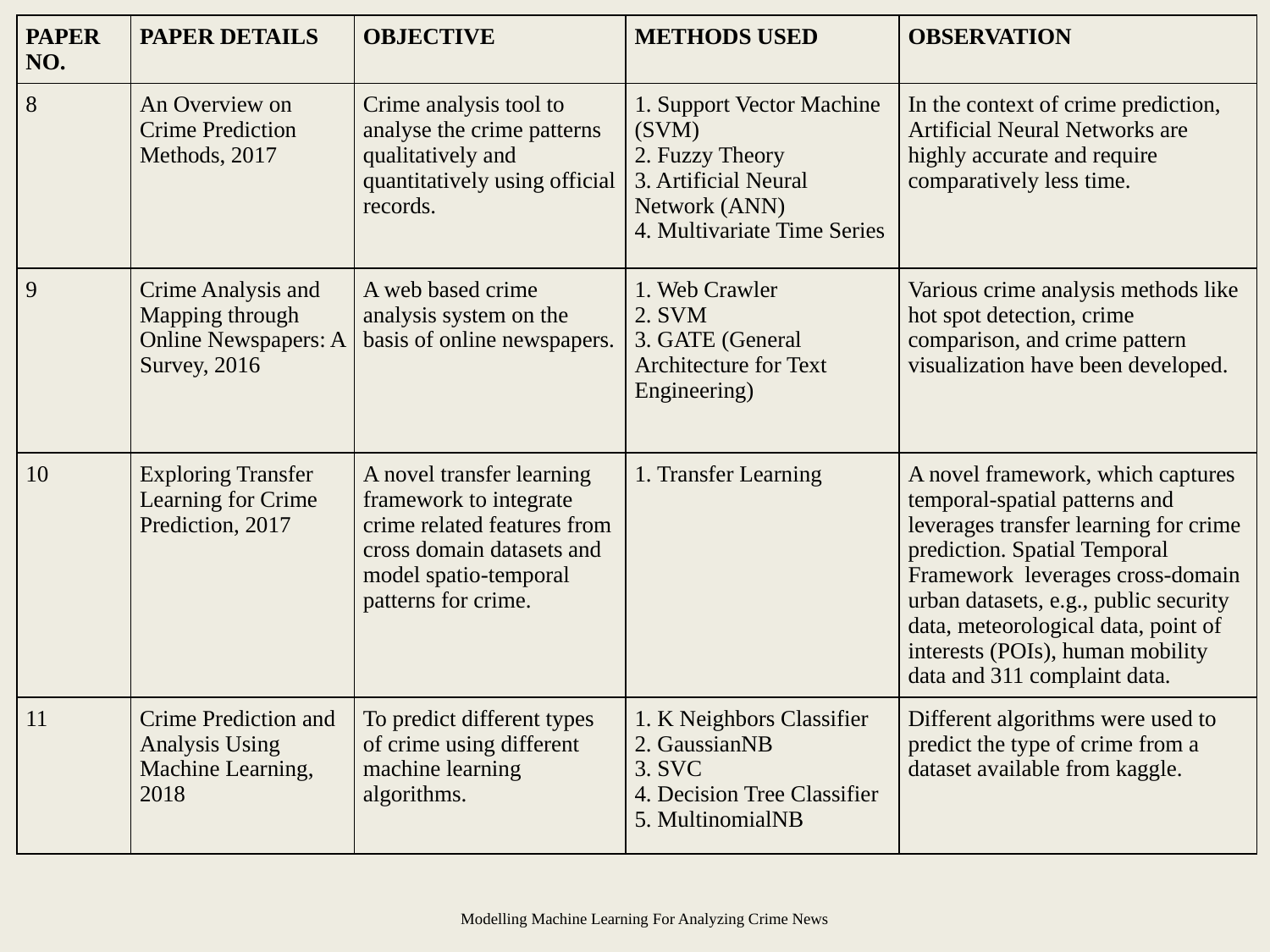

| PAPER NO. | PAPER DETAILS | OBJECTIVE | METHODS USED | OBSERVATION |
| --- | --- | --- | --- | --- |
| 8 | An Overview on Crime Prediction Methods, 2017 | Crime analysis tool to analyse the crime patterns qualitatively and quantitatively using official records. | 1. Support Vector Machine (SVM) 2. Fuzzy Theory 3. Artificial Neural Network (ANN) 4. Multivariate Time Series | In the context of crime prediction, Artificial Neural Networks are highly accurate and require comparatively less time. |
| 9 | Crime Analysis and Mapping through Online Newspapers: A Survey, 2016 | A web based crime analysis system on the basis of online newspapers. | 1. Web Crawler 2. SVM 3. GATE (General Architecture for Text Engineering) | Various crime analysis methods like hot spot detection, crime comparison, and crime pattern visualization have been developed. |
| 10 | Exploring Transfer Learning for Crime Prediction, 2017 | A novel transfer learning framework to integrate crime related features from cross domain datasets and model spatio-temporal patterns for crime. | 1. Transfer Learning | A novel framework, which captures temporal-spatial patterns and leverages transfer learning for crime prediction. Spatial Temporal Framework leverages cross-domain urban datasets, e.g., public security data, meteorological data, point of interests (POIs), human mobility data and 311 complaint data. |
| 11 | Crime Prediction and Analysis Using Machine Learning, 2018 | To predict different types of crime using different machine learning algorithms. | 1. K Neighbors Classifier 2. GaussianNB 3. SVC 4. Decision Tree Classifier 5. MultinomialNB | Different algorithms were used to predict the type of crime from a dataset available from kaggle. |
Modelling Machine Learning For Analyzing Crime News